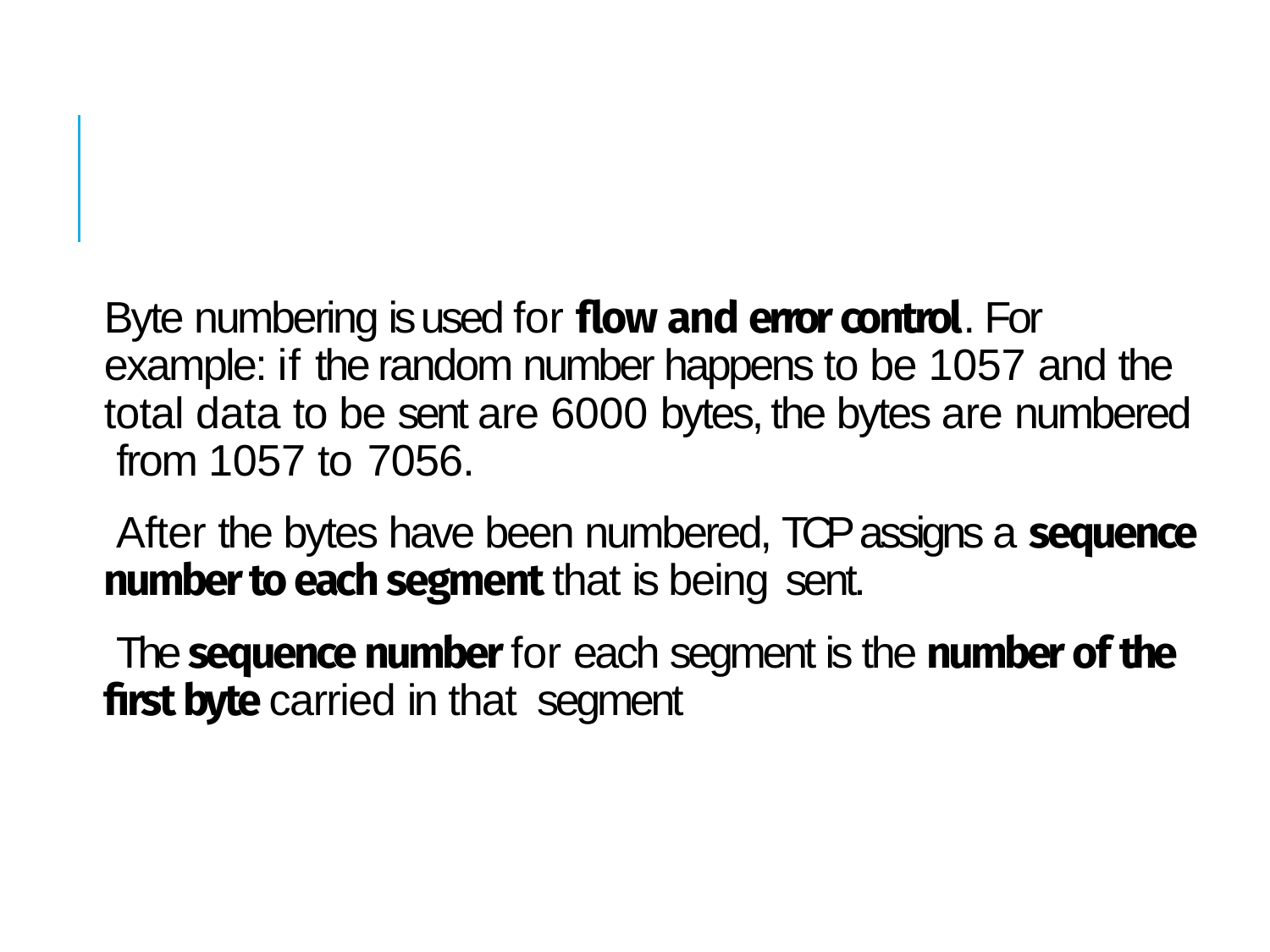

Byte numbering is used for flow and error control. For  example: if the random number happens to be 1057 and the  total data to be sent are 6000 bytes, the bytes are numbered  from 1057 to 7056.
After the bytes have been numbered, TCP assigns a sequence  number to each segment that is being sent.
The sequence number for each segment is the number of the  first byte carried in that segment